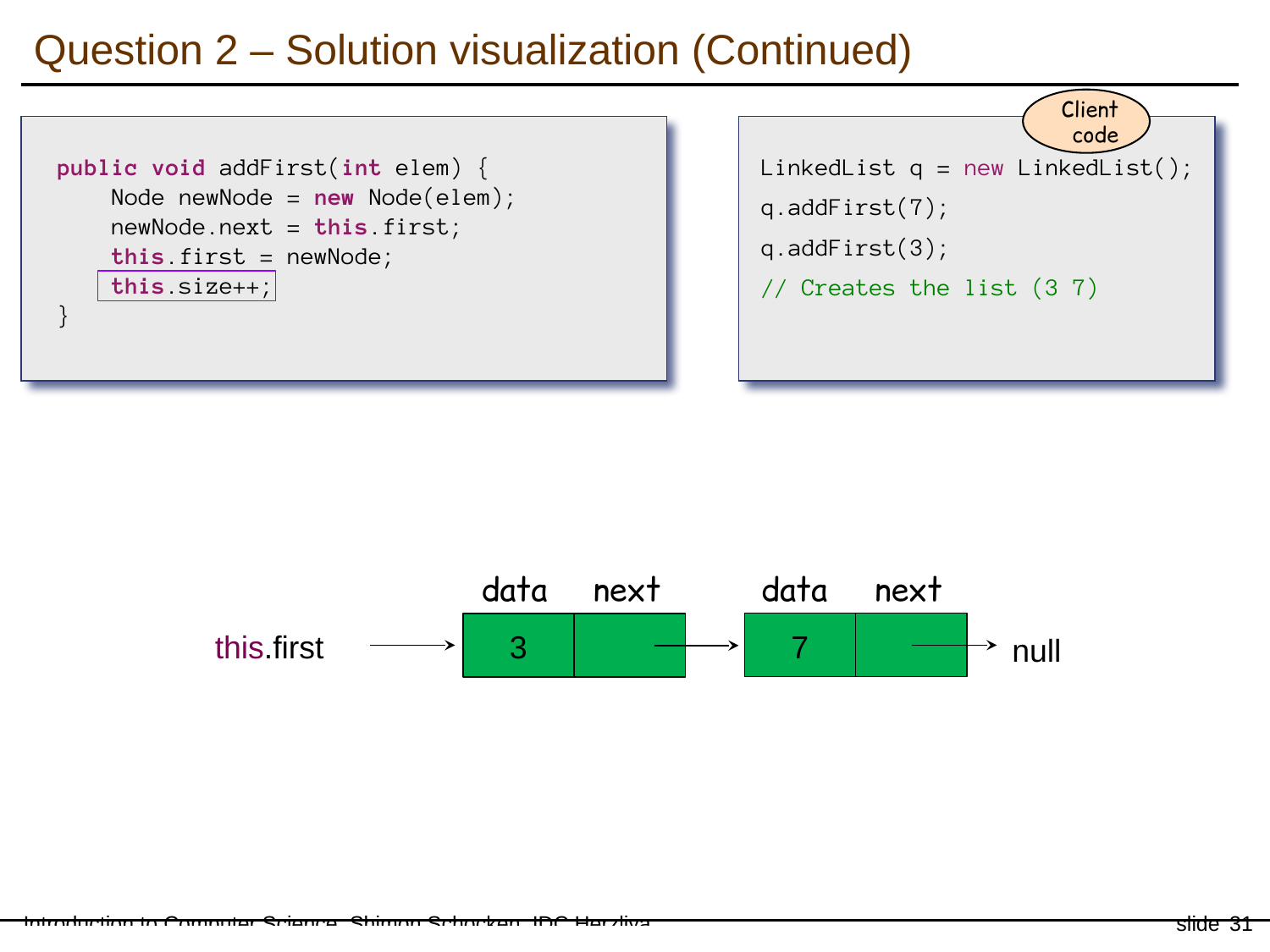

Question 2 – Solution visualization (Continued)
Client code
 public void addFirst(int elem) {
     Node newNode = new Node(elem);
     newNode.next = this.first;
     this.first = newNode;
     this.size++;
 }
LinkedList q = new LinkedList();
q.addFirst(7);
q.addFirst(3);
// Creates the list (3 7)

data
next
data
next

7
this.first
3
null